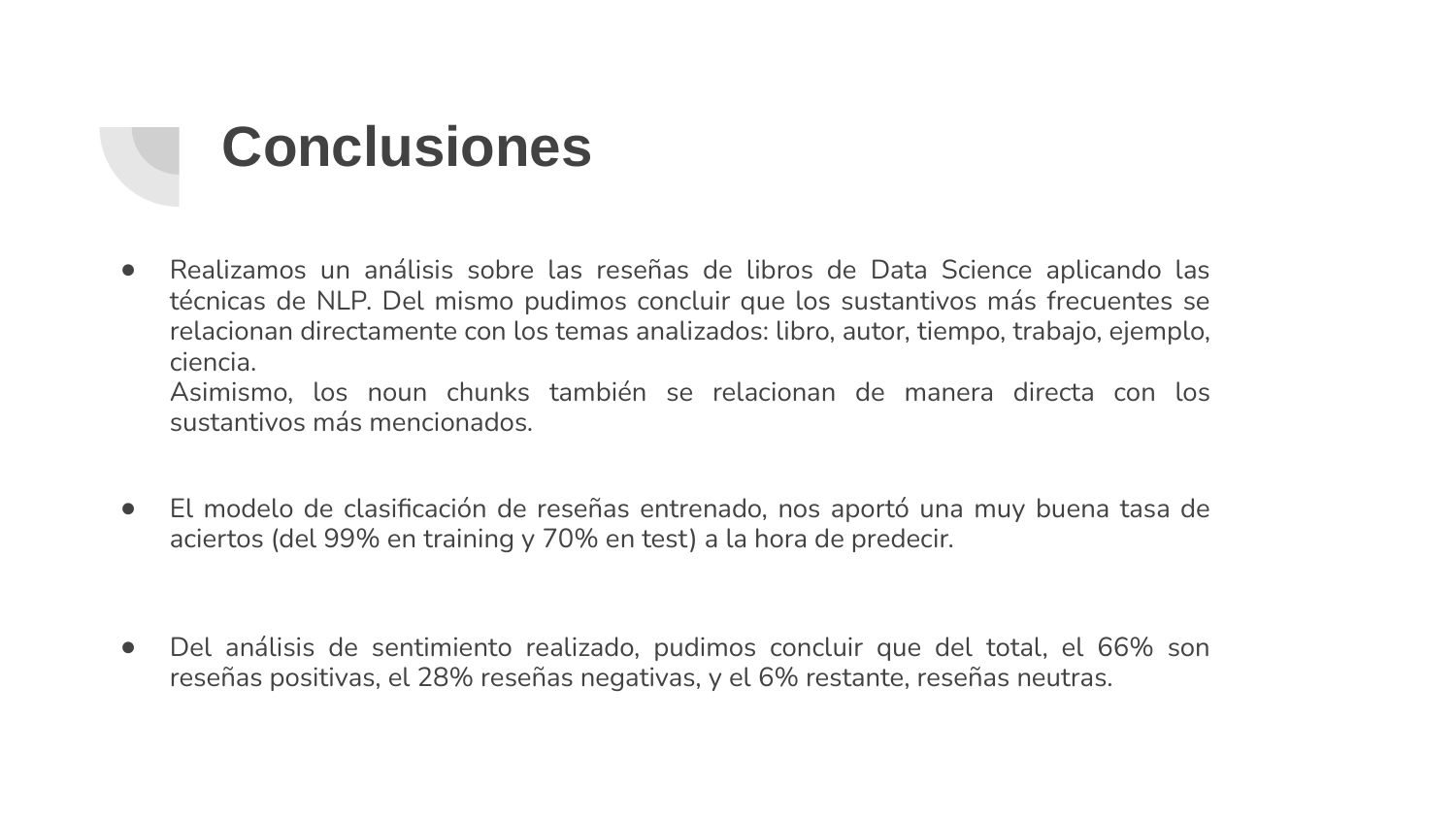

# Conclusiones
Realizamos un análisis sobre las reseñas de libros de Data Science aplicando las técnicas de NLP. Del mismo pudimos concluir que los sustantivos más frecuentes se relacionan directamente con los temas analizados: libro, autor, tiempo, trabajo, ejemplo, ciencia.
Asimismo, los noun chunks también se relacionan de manera directa con los sustantivos más mencionados.

El modelo de clasificación de reseñas entrenado, nos aportó una muy buena tasa de aciertos (del 99% en training y 70% en test) a la hora de predecir.

Del análisis de sentimiento realizado, pudimos concluir que del total, el 66% son reseñas positivas, el 28% reseñas negativas, y el 6% restante, reseñas neutras.